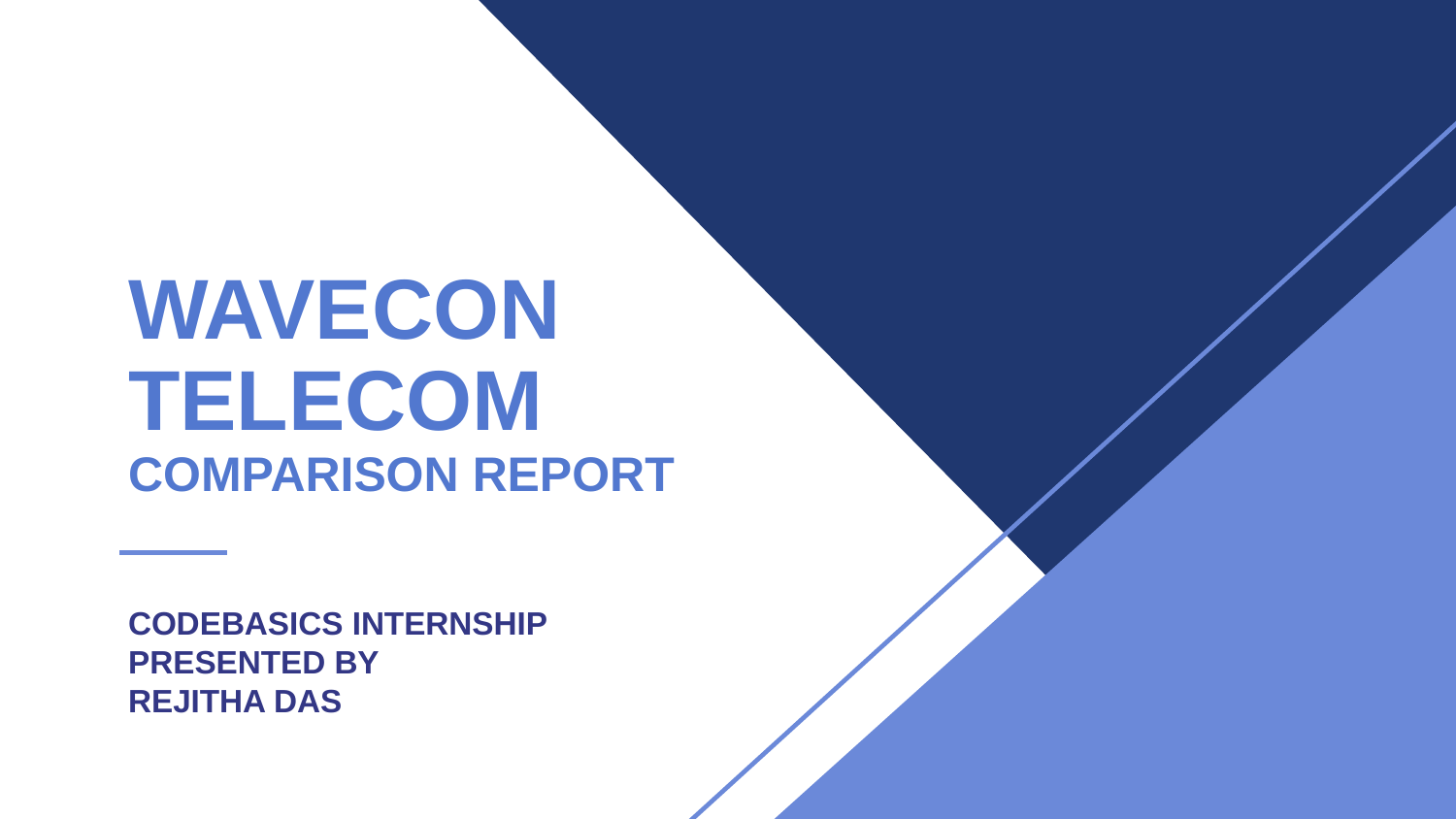

# WAVECON TELECOM COMPARISON REPORT
CODEBASICS INTERNSHIP
PRESENTED BY
REJITHA DAS